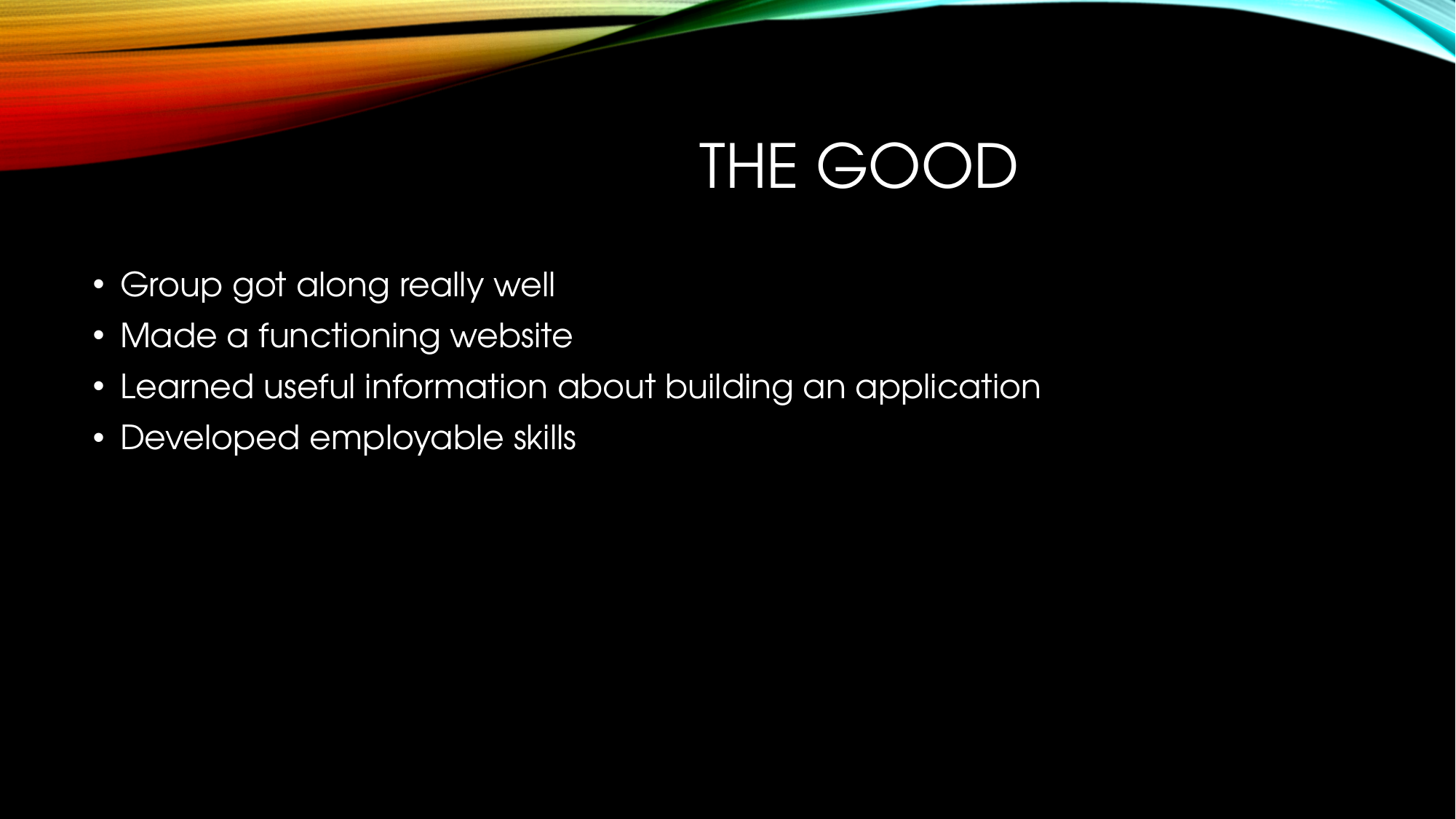

# The Good
Group got along really well
Made a functioning website
Learned useful information about building an application
Developed employable skills